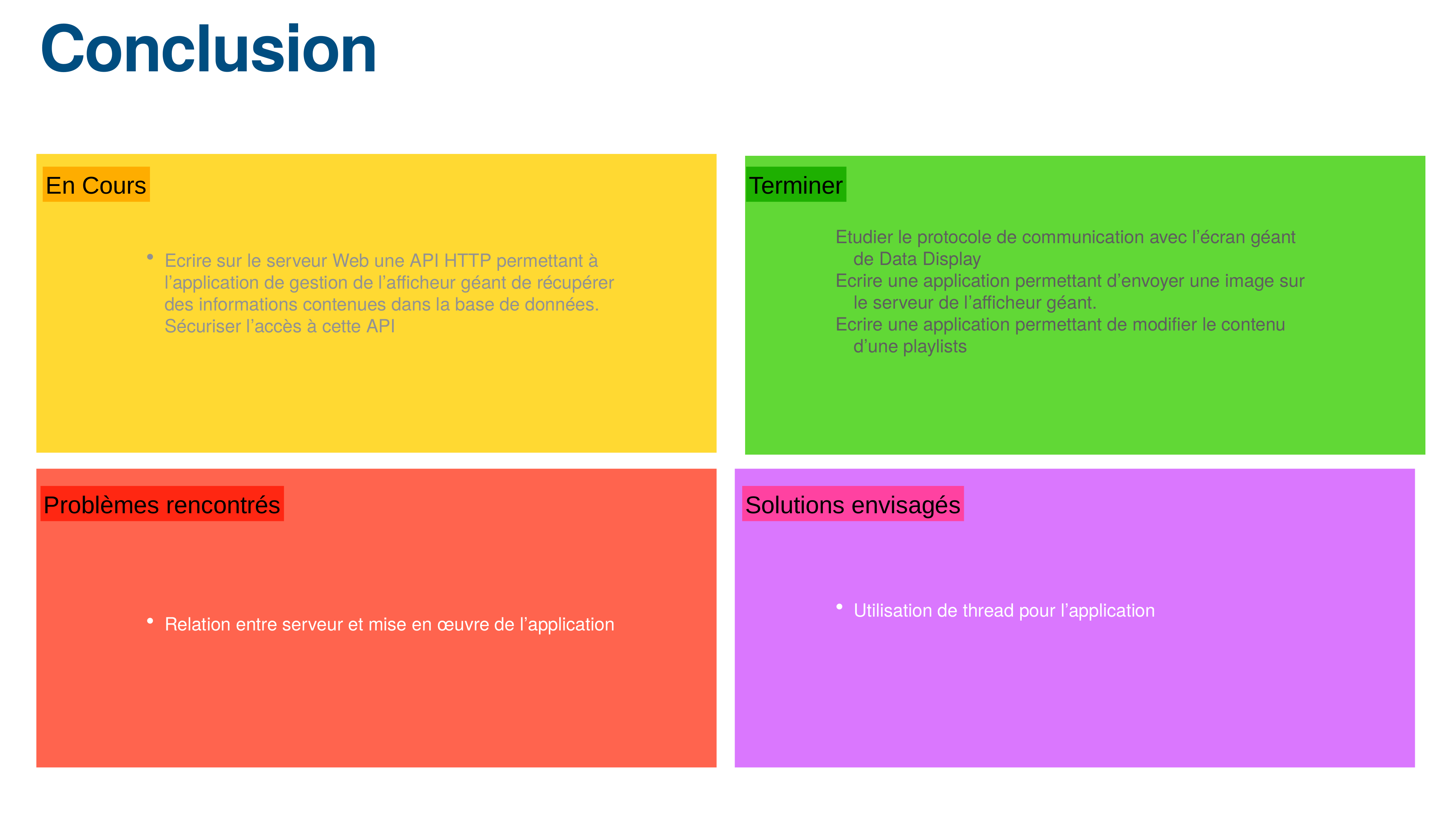

Conclusion

En Cours
Terminer
Etudier le protocole de communication avec l’écran géant de Data Display
Ecrire une application permettant d’envoyer une image sur le serveur de l’afficheur géant.
Ecrire une application permettant de modifier le contenu d’une playlists
Ecrire sur le serveur Web une API HTTP permettant à l’application de gestion de l’afficheur géant de récupérer des informations contenues dans la base de données. Sécuriser l’accès à cette API

Problèmes rencontrés
Solutions envisagés
Utilisation de thread pour l’application

Relation entre serveur et mise en œuvre de l’application